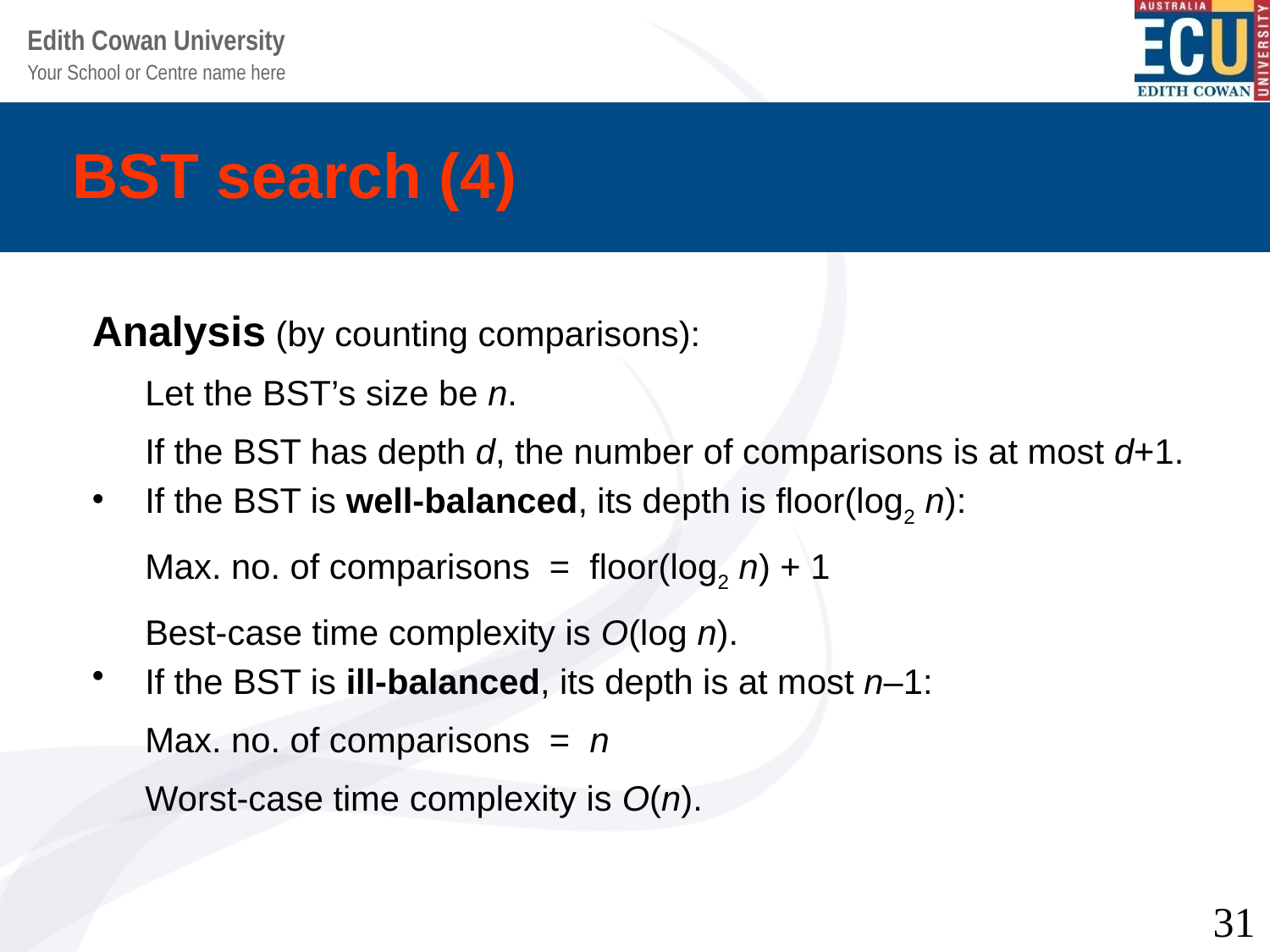

# BST search (4)
Analysis (by counting comparisons):
	Let the BST’s size be n.
	If the BST has depth d, the number of comparisons is at most d+1.
If the BST is well-balanced, its depth is floor(log2 n):
	Max. no. of comparisons  =  floor(log2 n) + 1
	Best-case time complexity is O(log n).
If the BST is ill-balanced, its depth is at most n–1:
	Max. no. of comparisons  =  n
	Worst-case time complexity is O(n).
31